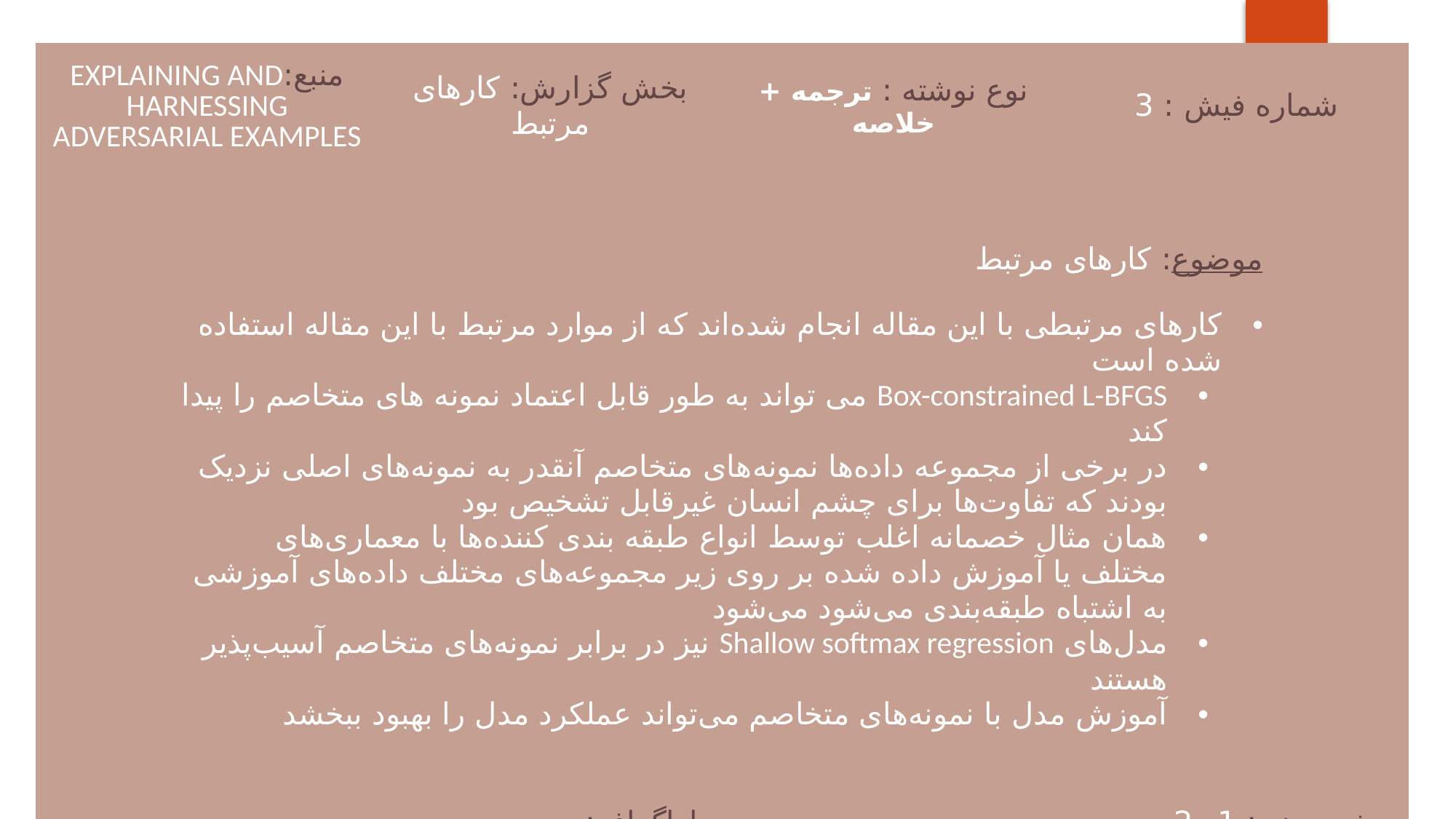

| منبع:EXPLAINING AND HARNESSING ADVERSARIAL EXAMPLES | بخش گزارش: کار‌های مرتبط | نوع نوشته : ترجمه + خلاصه | شماره فیش : 3 |
| --- | --- | --- | --- |
| موضوع: کار‌های مرتبط کار‌های مرتبطی با این مقاله انجام شده‌اند که از موارد مرتبط با این مقاله استفاده شده است Box-constrained L-BFGS می تواند به طور قابل اعتماد نمونه های متخاصم را پیدا کند در برخی از مجموعه داده‌ها نمونه‌های متخاصم آنقدر به نمونه‌های اصلی نزدیک بودند که تفاوت‌ها برای چشم انسان غیرقابل تشخیص بود همان مثال خصمانه اغلب توسط انواع طبقه بندی کننده‌ها با معماری‌های مختلف یا آموزش داده شده بر روی زیر مجموعه‌های مختلف داده‌های آموزشی به اشتباه طبقه‌بندی می‌شود می‌شود مدل‌های Shallow softmax regression نیز در برابر نمونه‌های متخاصم آسیب‌پذیر هستند آموزش مدل با نمونه‌های متخاصم می‌تواند عملکرد مدل را بهبود ببخشد |  |  |  |
| پاراگراف: - |  | صفحه منبع: 1و 2 |  |